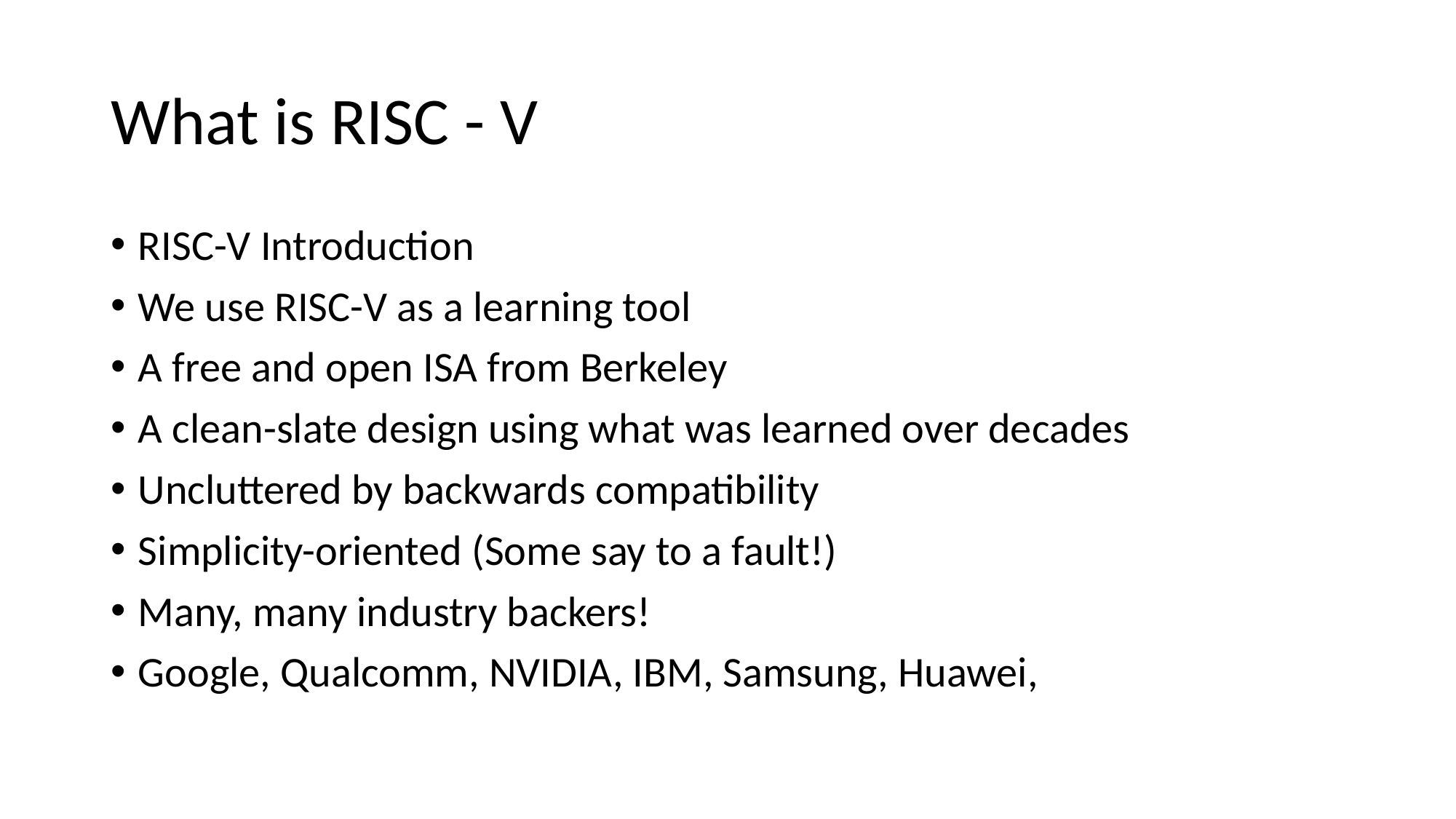

# What is RISC - V
RISC-V Introduction
We use RISC-V as a learning tool
A free and open ISA from Berkeley
A clean-slate design using what was learned over decades
Uncluttered by backwards compatibility
Simplicity-oriented (Some say to a fault!)
Many, many industry backers!
Google, Qualcomm, NVIDIA, IBM, Samsung, Huawei,